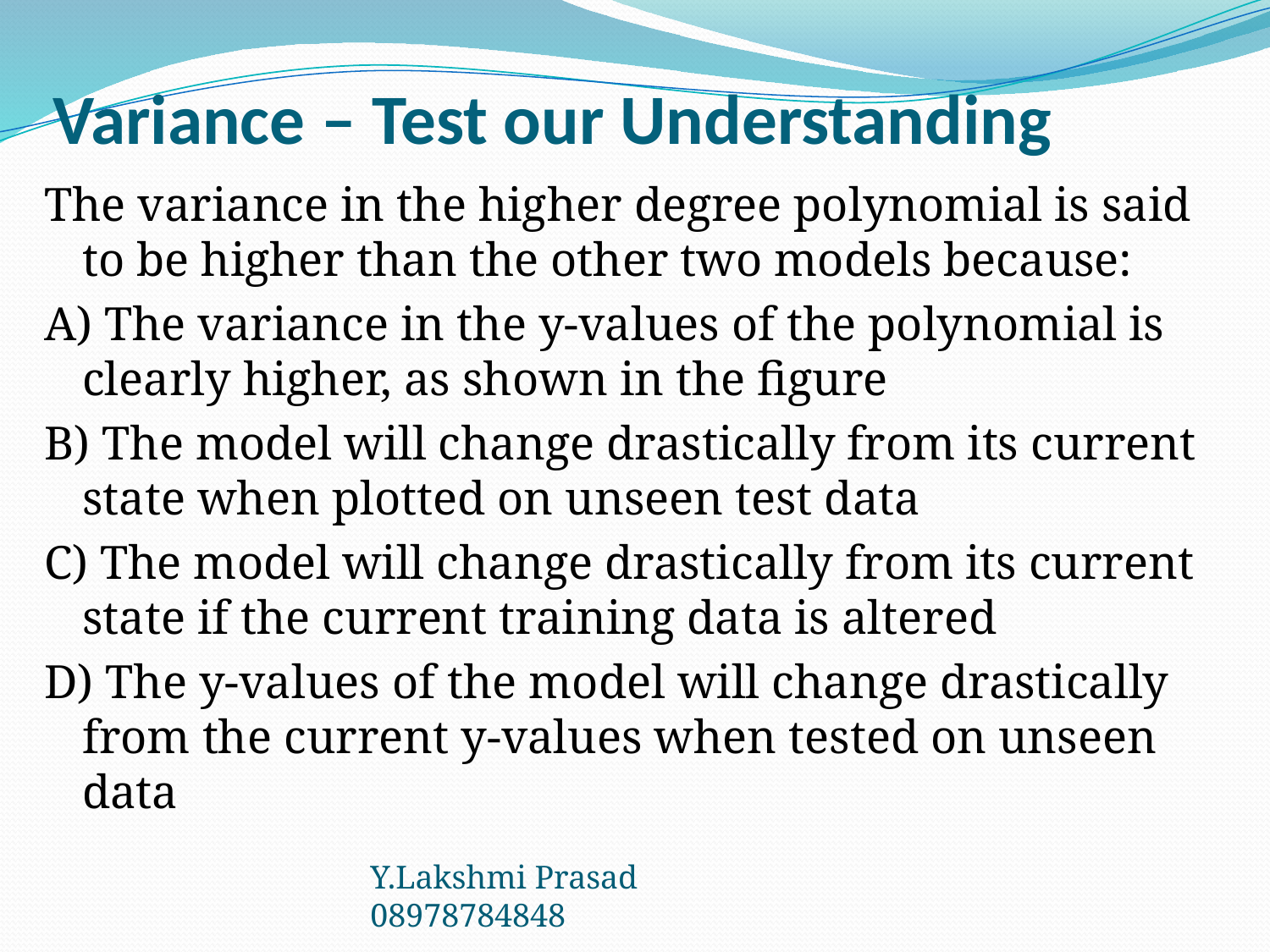

# Variance – Test our Understanding
The variance in the higher degree polynomial is said to be higher than the other two models because:
A) The variance in the y-values of the polynomial is clearly higher, as shown in the figure
B) The model will change drastically from its current state when plotted on unseen test data
C) The model will change drastically from its current state if the current training data is altered
D) The y-values of the model will change drastically from the current y-values when tested on unseen data

Y.Lakshmi Prasad 08978784848